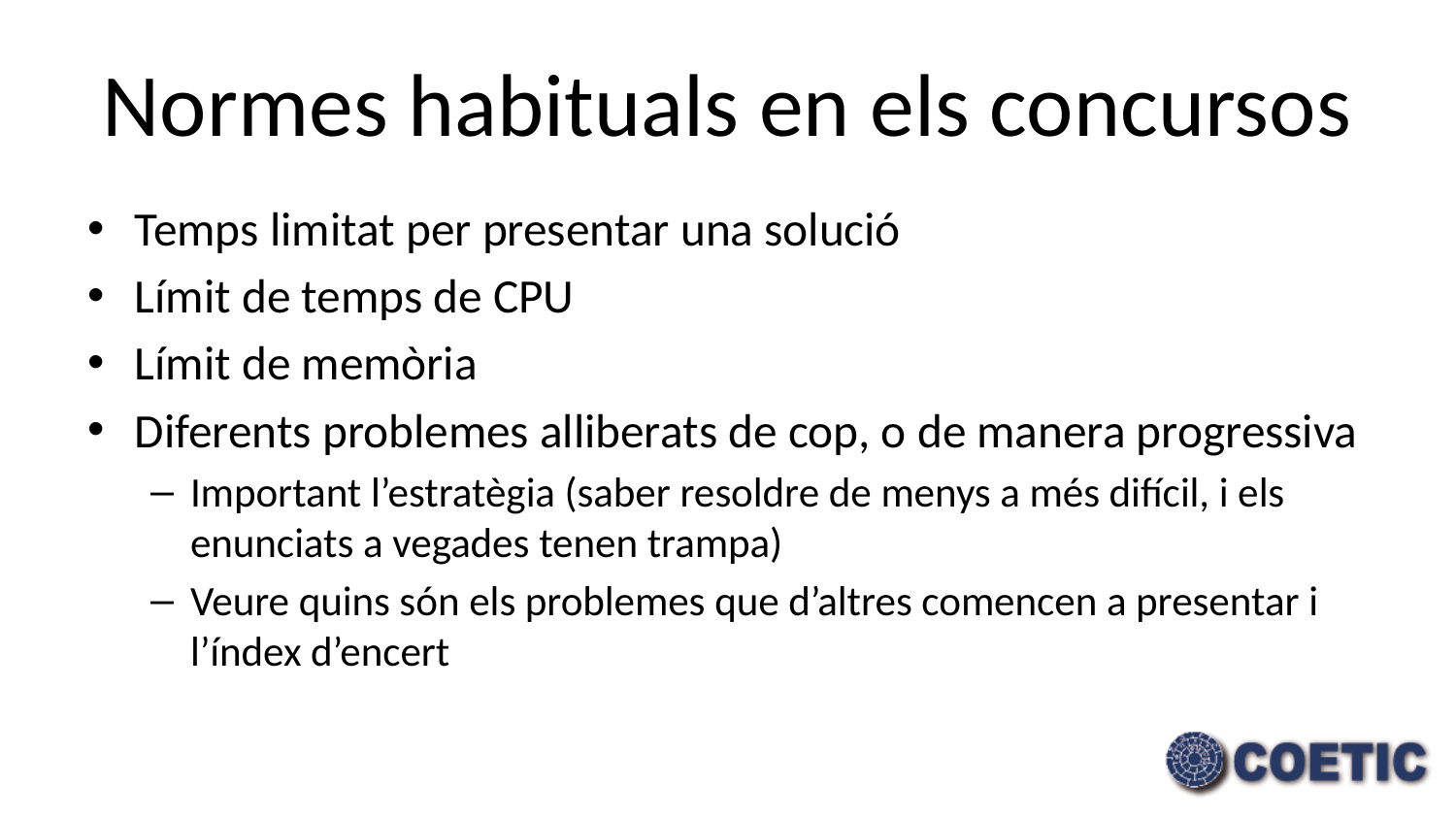

# Normes habituals en els concursos
Temps limitat per presentar una solució
Límit de temps de CPU
Límit de memòria
Diferents problemes alliberats de cop, o de manera progressiva
Important l’estratègia (saber resoldre de menys a més difícil, i els enunciats a vegades tenen trampa)
Veure quins són els problemes que d’altres comencen a presentar i l’índex d’encert